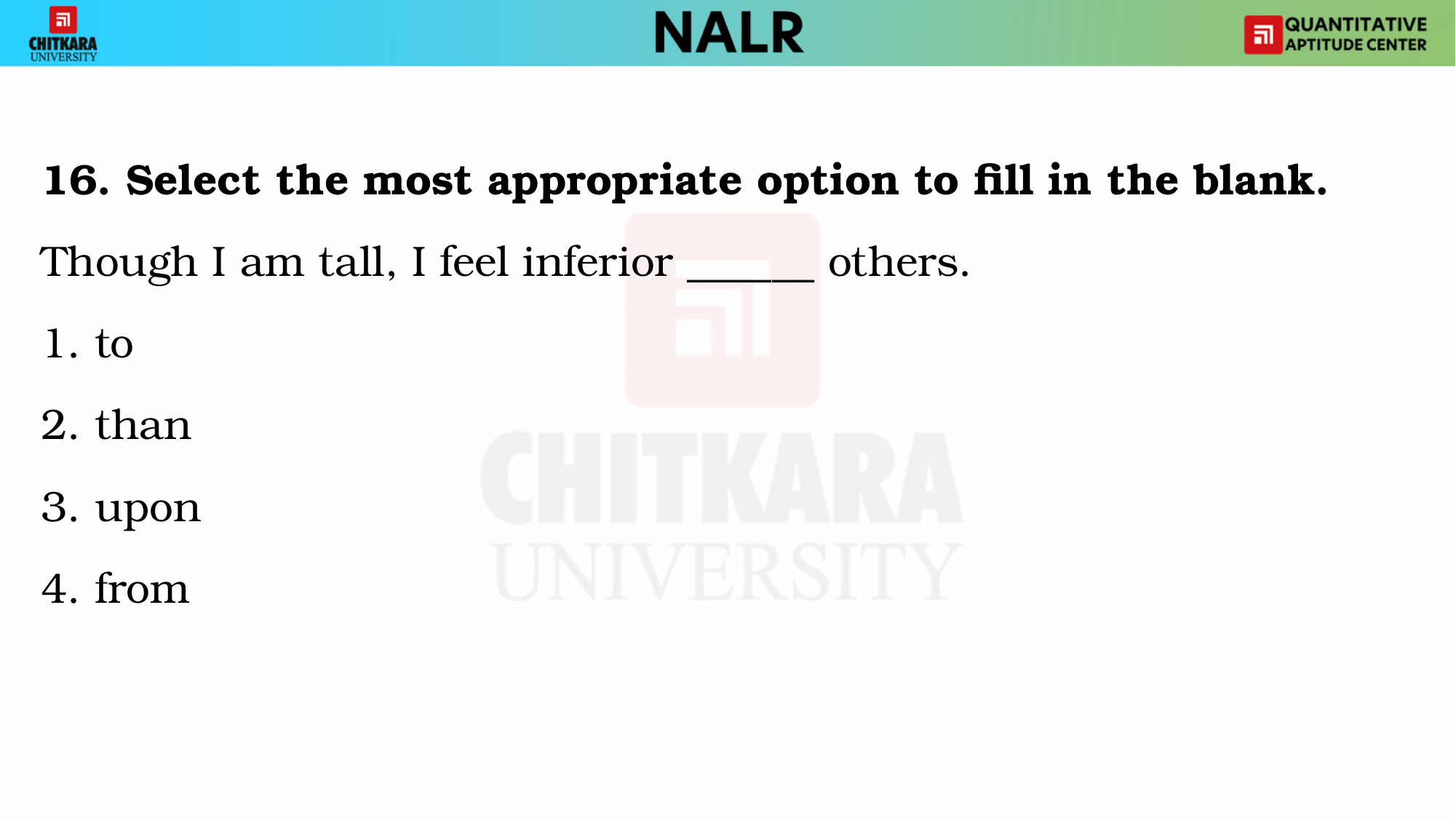

16. Select the most appropriate option to fill in the blank.
Though I am tall, I feel inferior ______ others.
1. to
2. than
3. upon
4. from